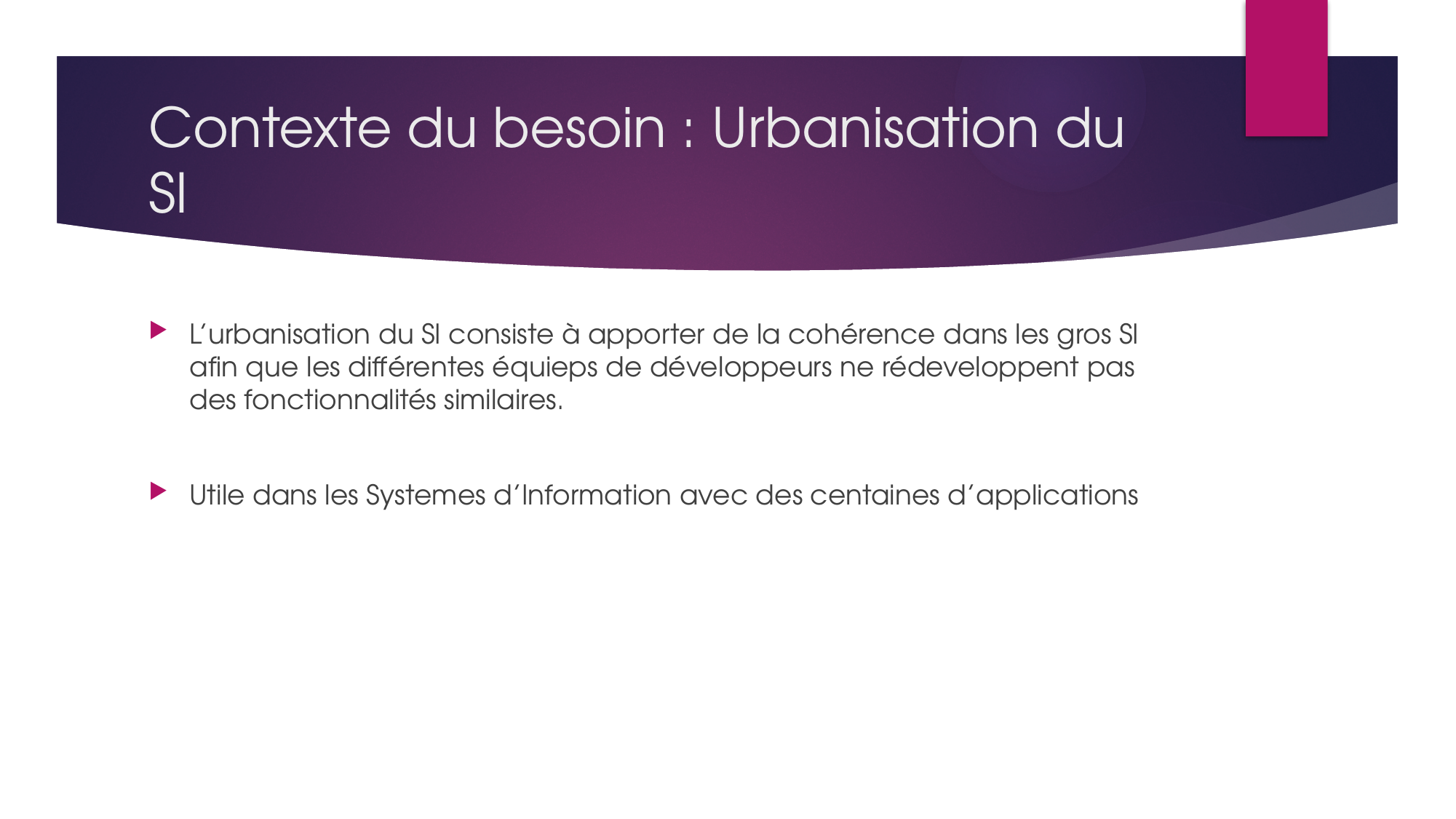

# Contexte du besoin : Urbanisation du SI
L’urbanisation du SI consiste à apporter de la cohérence dans les gros SI afin que les différentes équieps de développeurs ne rédeveloppent pas des fonctionnalités similaires.

Utile dans les Systemes d’Information avec des centaines d’applications